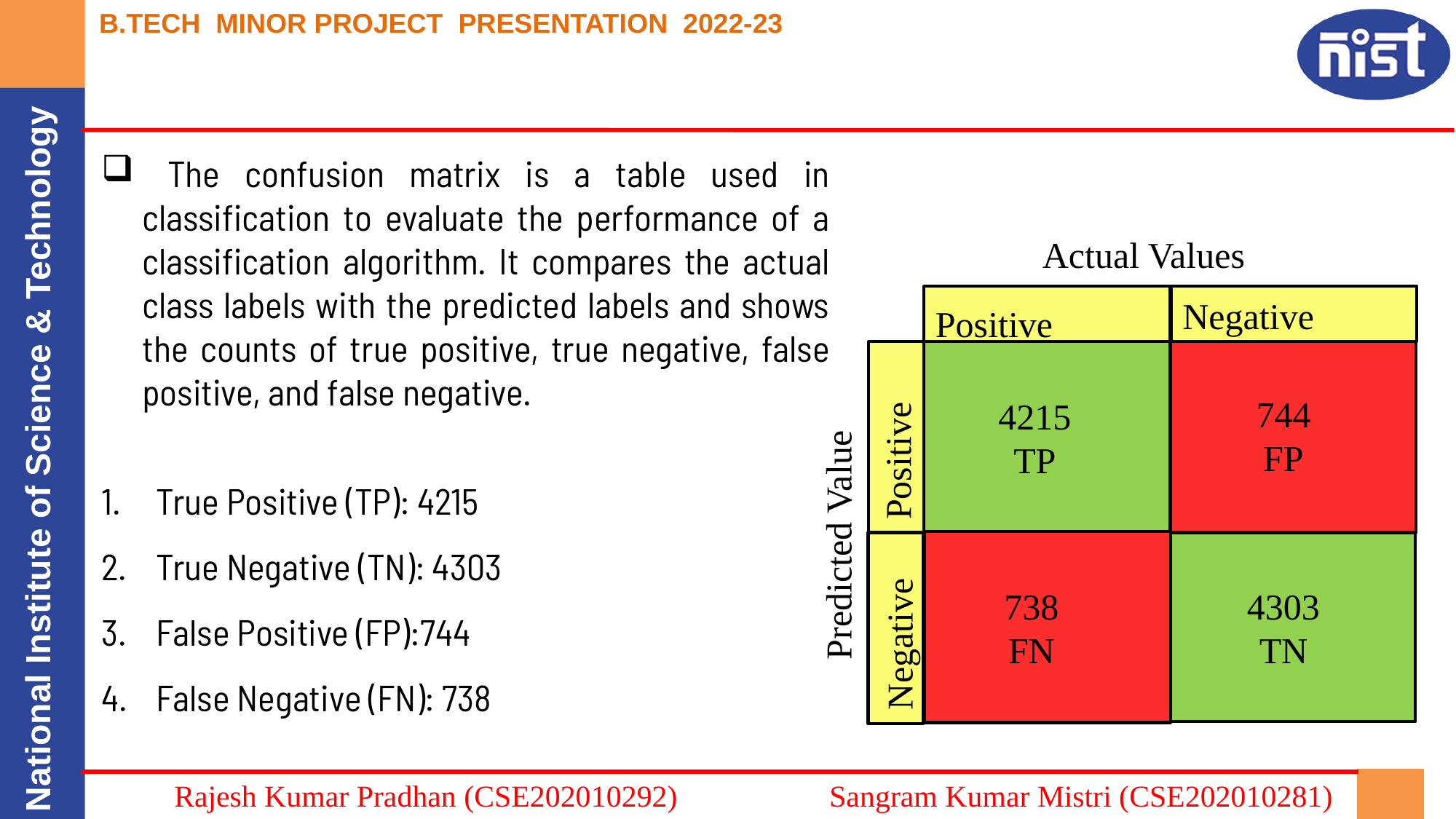

The confusion matrix is a table used in classification to evaluate the performance of a classification algorithm. It compares the actual class labels with the predicted labels and shows the counts of true positive, true negative, false positive, and false negative.

True Positive (TP): 4215
True Negative (TN): 4303
False Positive (FP):744
False Negative (FN): 738
Actual Values

744
FP
4215
TP
738
FN
4303
TN

Negative
Positive
Positive
Predicted Value
Negative
Rajesh Kumar Pradhan (CSE202010292)		Sangram Kumar Mistri (CSE202010281)